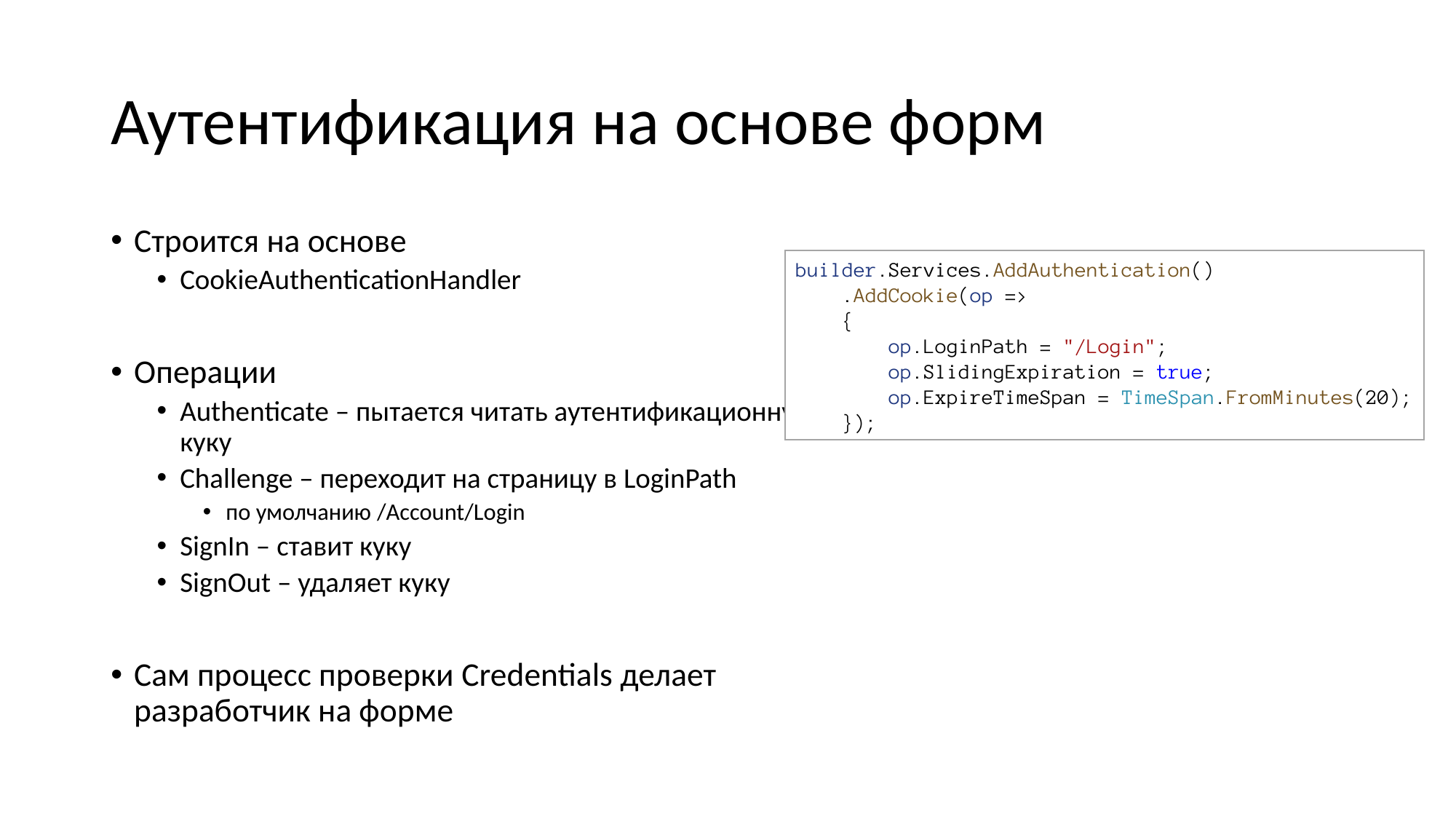

# Аутентификация на основе форм
Строится на основе
CookieAuthenticationHandler

Операции
Authenticate – пытается читать аутентификационную куку
Challenge – переходит на страницу в LoginPath
по умолчанию /Account/Login
SignIn – ставит куку
SignOut – удаляет куку

Сам процесс проверки Credentials делает разработчик на форме
builder.Services.AddAuthentication()
    .AddCookie(op => 
    {
        op.LoginPath = "/Login"; 
        op.SlidingExpiration = true;
        op.ExpireTimeSpan = TimeSpan.FromMinutes(20);
    });